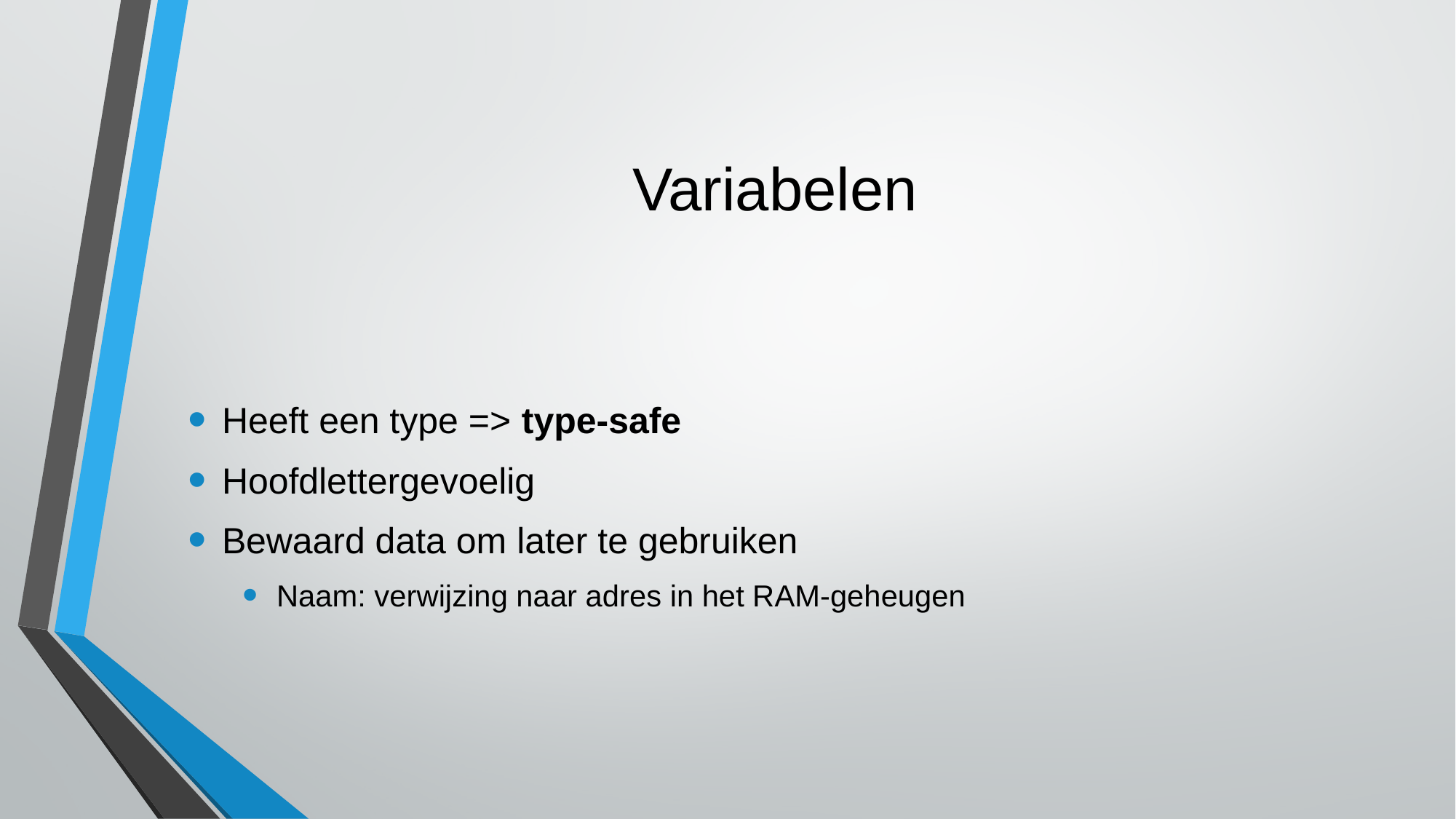

Variabelen
Heeft een type => type-safe
Hoofdlettergevoelig
Bewaard data om later te gebruiken
Naam: verwijzing naar adres in het RAM-geheugen